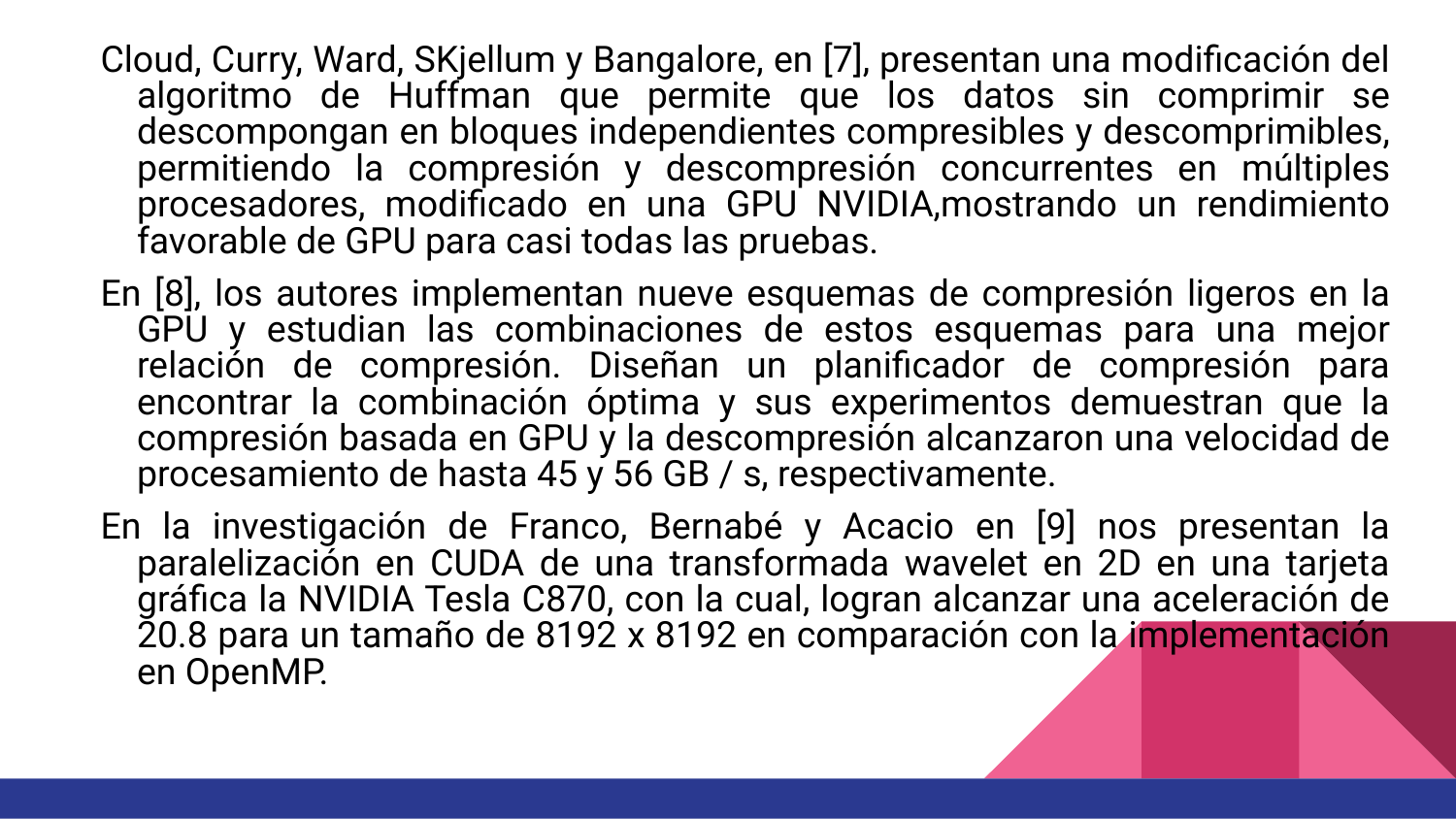

Cloud, Curry, Ward, SKjellum y Bangalore, en [7], presentan una modificación del algoritmo de Huffman que permite que los datos sin comprimir se descompongan en bloques independientes compresibles y descomprimibles, permitiendo la compresión y descompresión concurrentes en múltiples procesadores, modificado en una GPU NVIDIA,mostrando un rendimiento favorable de GPU para casi todas las pruebas.
En [8], los autores implementan nueve esquemas de compresión ligeros en la GPU y estudian las combinaciones de estos esquemas para una mejor relación de compresión. Diseñan un planificador de compresión para encontrar la combinación óptima y sus experimentos demuestran que la compresión basada en GPU y la descompresión alcanzaron una velocidad de procesamiento de hasta 45 y 56 GB / s, respectivamente.
En la investigación de Franco, Bernabé y Acacio en [9] nos presentan la paralelización en CUDA de una transformada wavelet en 2D en una tarjeta gráfica la NVIDIA Tesla C870, con la cual, logran alcanzar una aceleración de 20.8 para un tamaño de 8192 x 8192 en comparación con la implementación en OpenMP.